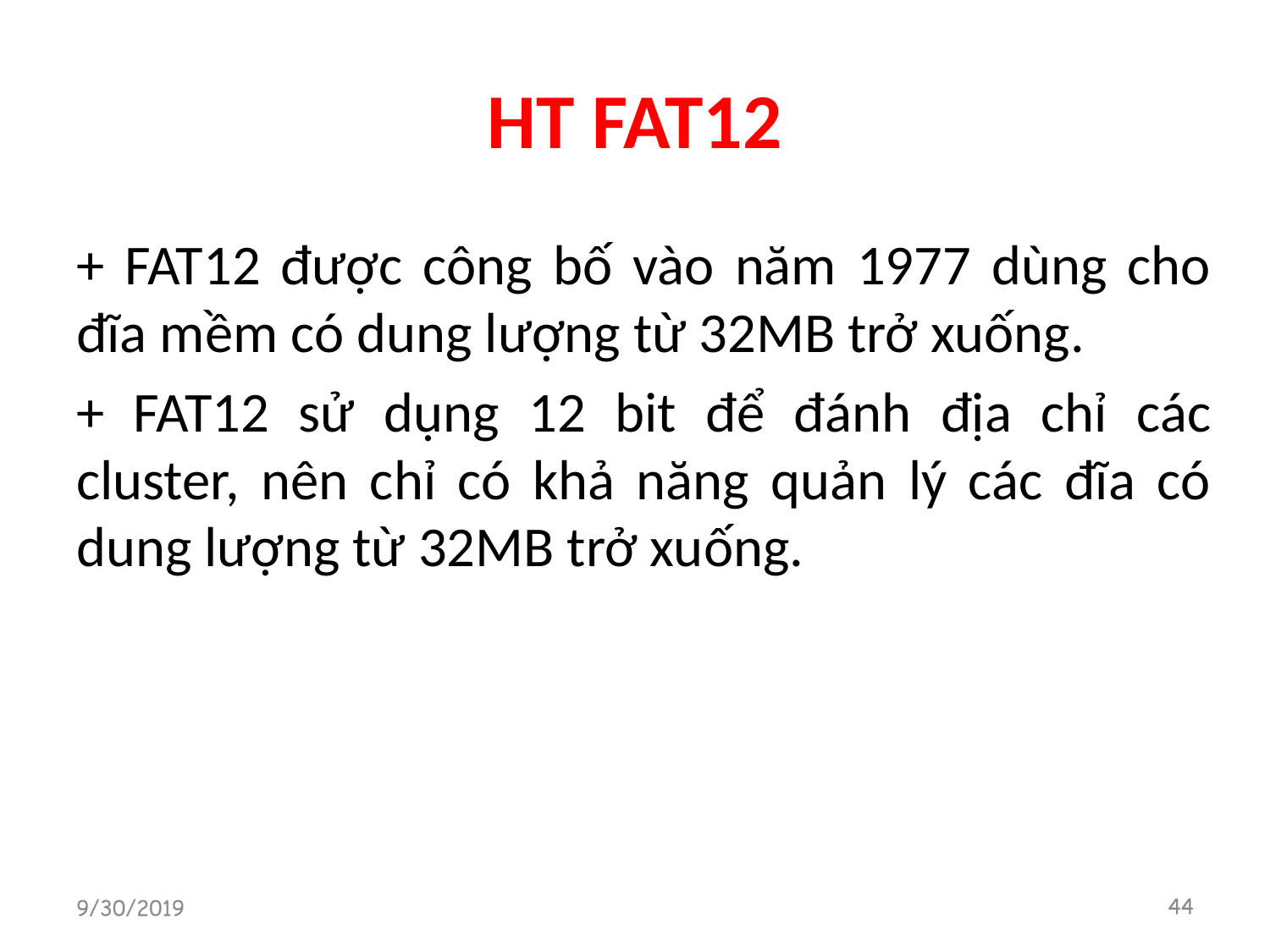

# HT FAT12
+ FAT12 được công bố vào năm 1977 dùng cho đĩa mềm có dung lượng từ 32MB trở xuống.
+ FAT12 sử dụng 12 bit để đánh địa chỉ các cluster, nên chỉ có khả năng quản lý các đĩa có dung lượng từ 32MB trở xuống.
9/30/2019
44